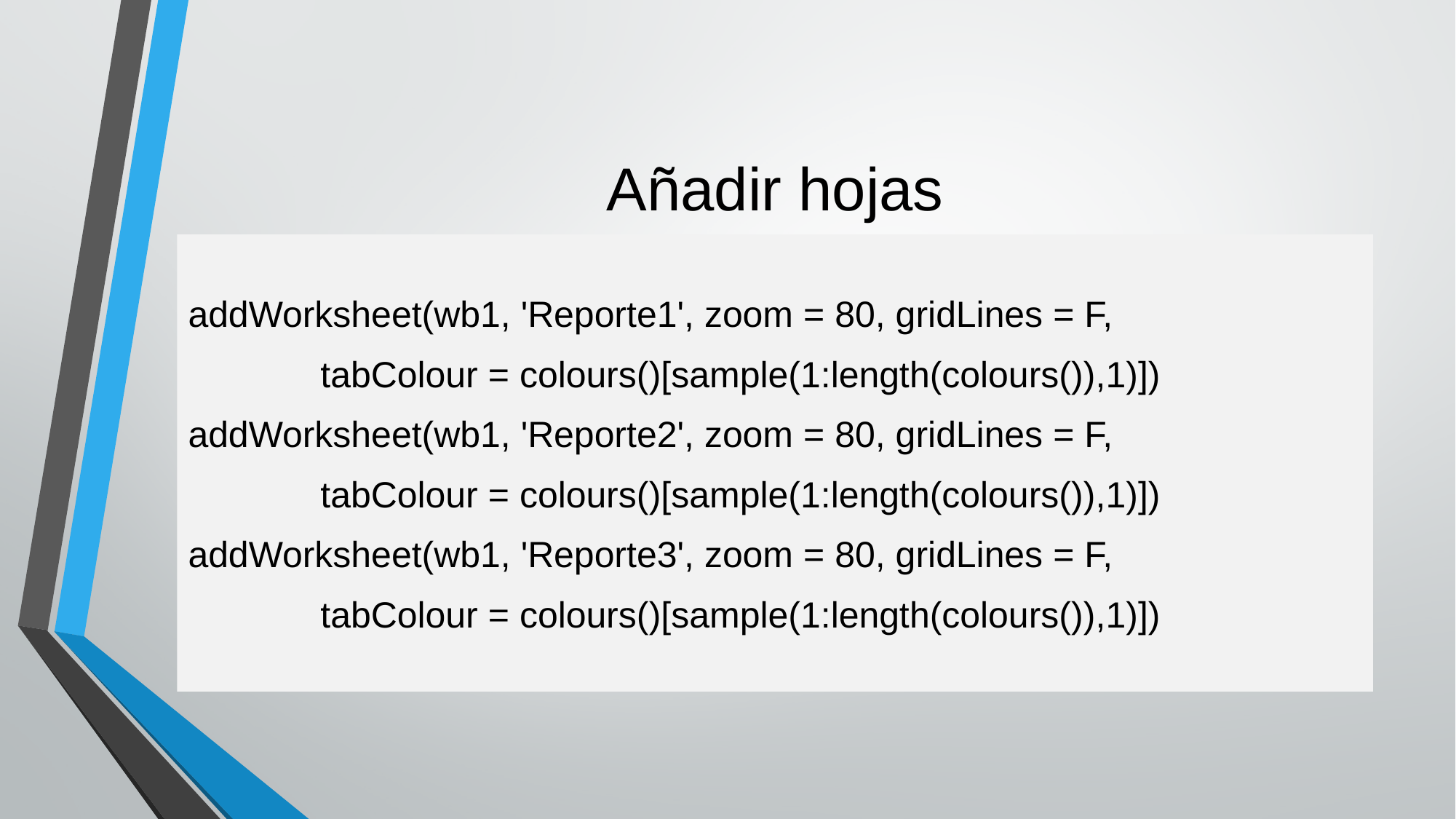

# Añadir hojas
addWorksheet(wb1, 'Reporte1', zoom = 80, gridLines = F,
             tabColour = colours()[sample(1:length(colours()),1)])
addWorksheet(wb1, 'Reporte2', zoom = 80, gridLines = F,
             tabColour = colours()[sample(1:length(colours()),1)])
addWorksheet(wb1, 'Reporte3', zoom = 80, gridLines = F,
             tabColour = colours()[sample(1:length(colours()),1)])